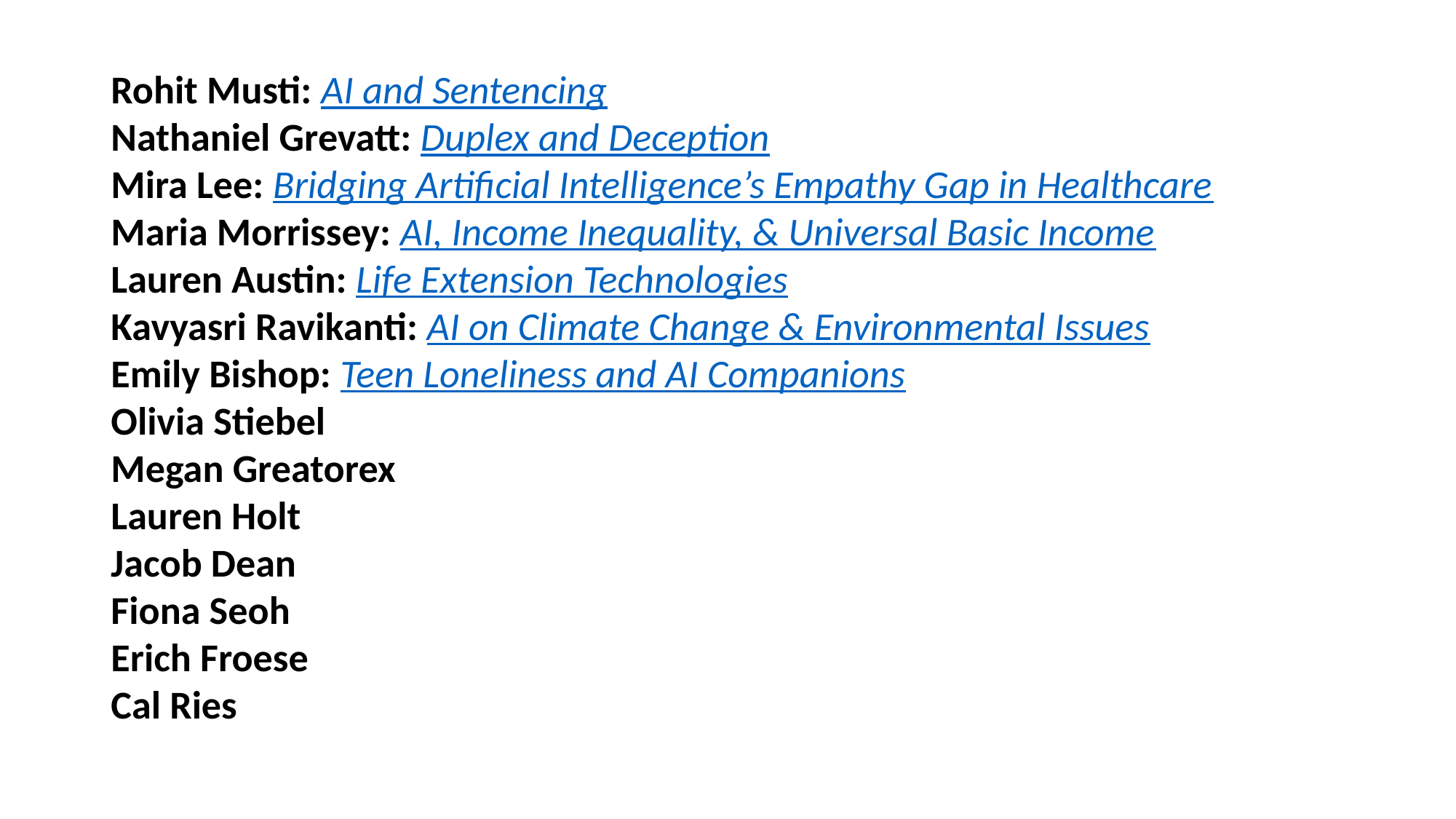

Rohit Musti: AI and Sentencing
Nathaniel Grevatt: Duplex and Deception
Mira Lee: Bridging Artificial Intelligence’s Empathy Gap in Healthcare
Maria Morrissey: AI, Income Inequality, & Universal Basic Income
Lauren Austin: Life Extension Technologies
Kavyasri Ravikanti: AI on Climate Change & Environmental Issues
Emily Bishop: Teen Loneliness and AI Companions
Olivia Stiebel
Megan Greatorex
Lauren Holt
Jacob Dean
Fiona Seoh
Erich Froese
Cal Ries